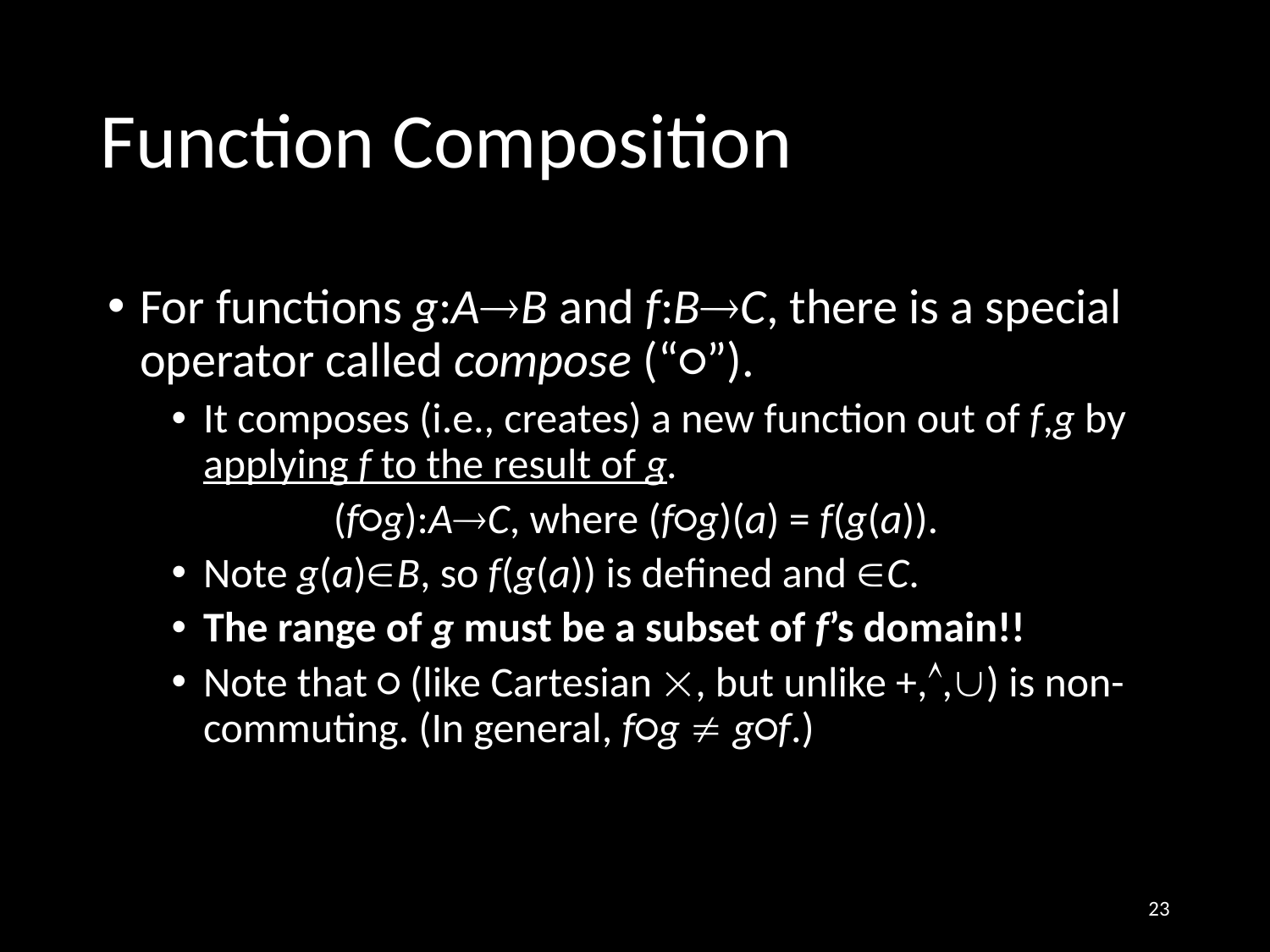

# Function Composition
For functions g:A→B and f:B→C, there is a special operator called compose (“○”).
It composes (i.e., creates) a new function out of f,g by applying f to the result of g.
                 (f○g):A→C, where (f○g)(a) = f(g(a)).
Note g(a)∈B, so f(g(a)) is defined and ∈C.
The range of g must be a subset of f’s domain!!
Note that ○ (like Cartesian ×, but unlike +,∧,∪) is non-commuting. (In general, f○g ≠ g○f.)
23